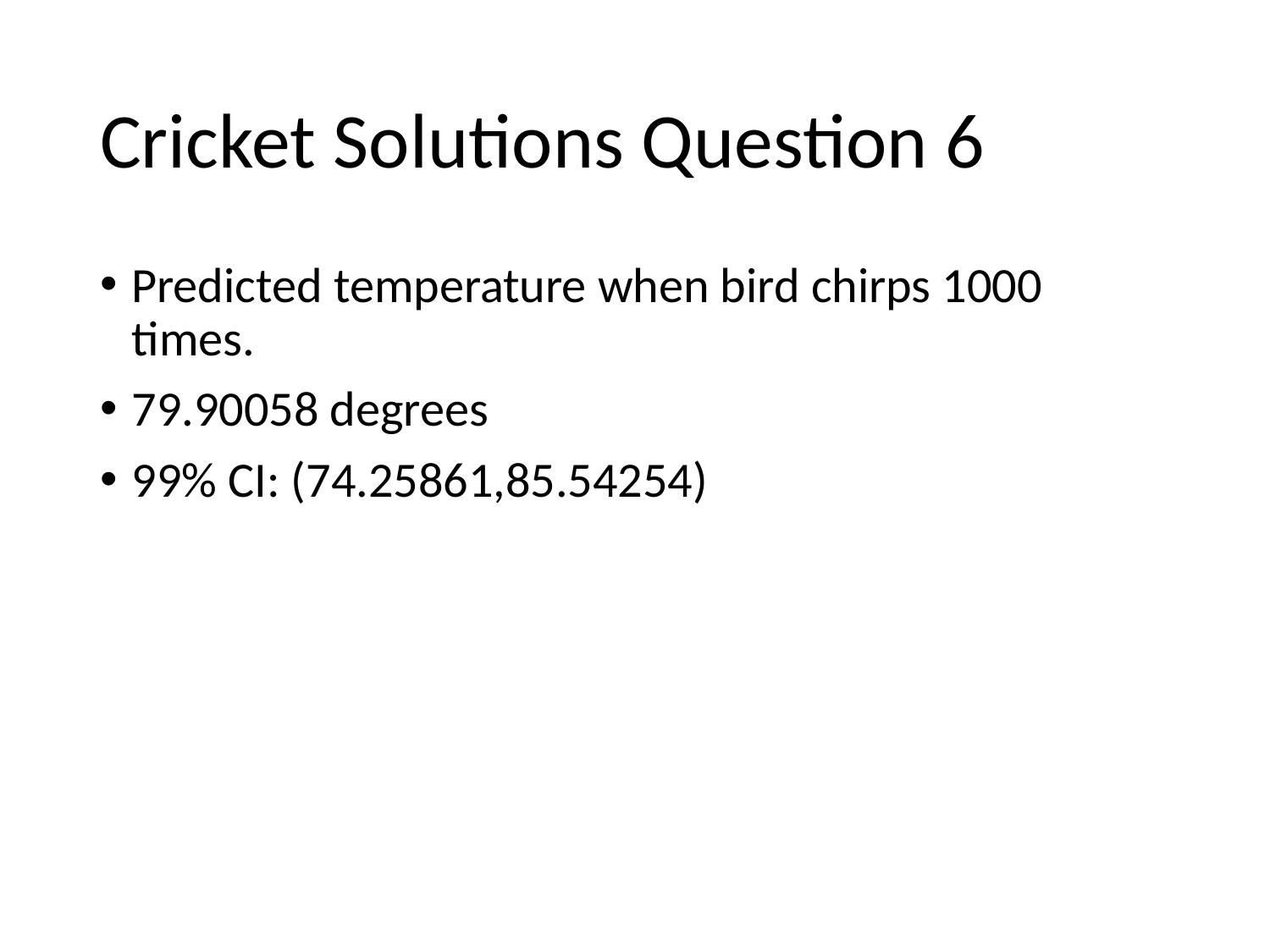

# Cricket Solutions Question 6
Predicted temperature when bird chirps 1000 times.
79.90058 degrees
99% CI: (74.25861,85.54254)